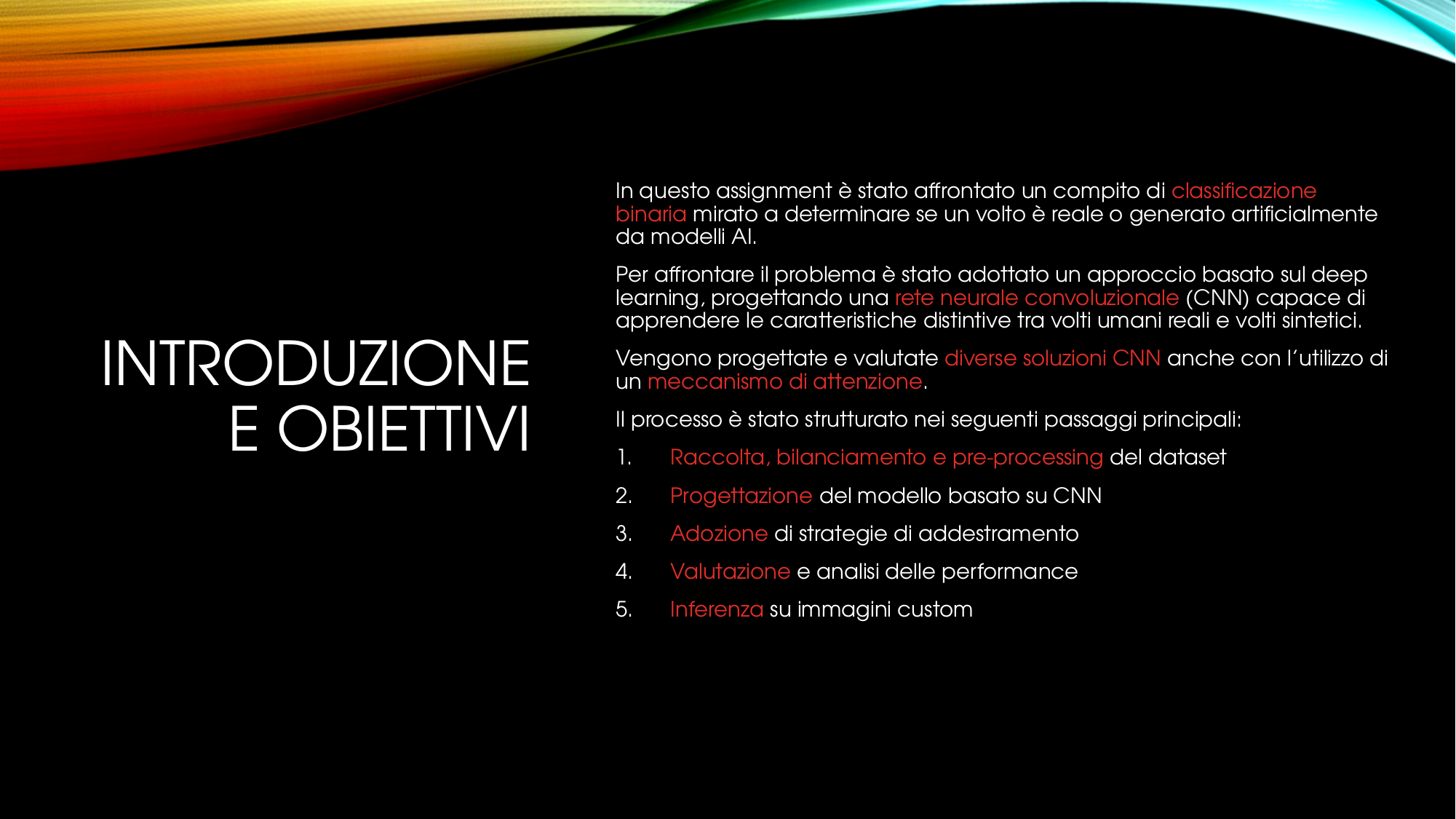

In questo assignment è stato affrontato un compito di classificazione binaria mirato a determinare se un volto è reale o generato artificialmente da modelli AI.
Per affrontare il problema è stato adottato un approccio basato sul deep learning, progettando una rete neurale convoluzionale (CNN) capace di apprendere le caratteristiche distintive tra volti umani reali e volti sintetici.
Vengono progettate e valutate diverse soluzioni CNN anche con l’utilizzo di un meccanismo di attenzione.
Il processo è stato strutturato nei seguenti passaggi principali:
Raccolta, bilanciamento e pre-processing del dataset
Progettazione del modello basato su CNN
Adozione di strategie di addestramento
Valutazione e analisi delle performance
Inferenza su immagini custom

# Introduzione e obiettivi